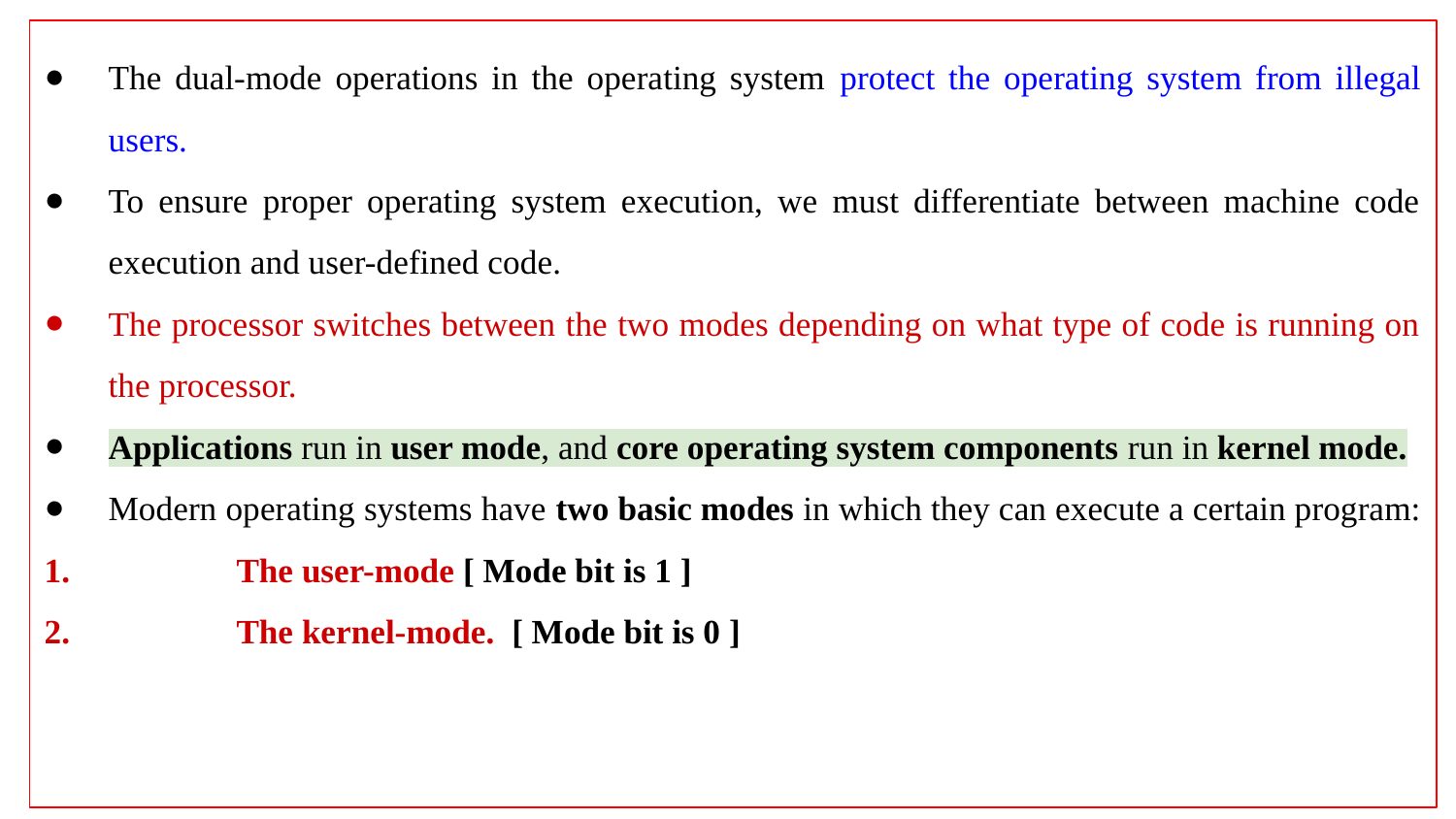

The dual-mode operations in the operating system protect the operating system from illegal users.
To ensure proper operating system execution, we must differentiate between machine code execution and user-defined code.
The processor switches between the two modes depending on what type of code is running on the processor.
Applications run in user mode, and core operating system components run in kernel mode.
Modern operating systems have two basic modes in which they can execute a certain program:
The user-mode [ Mode bit is 1 ]
The kernel-mode.  [ Mode bit is 0 ]